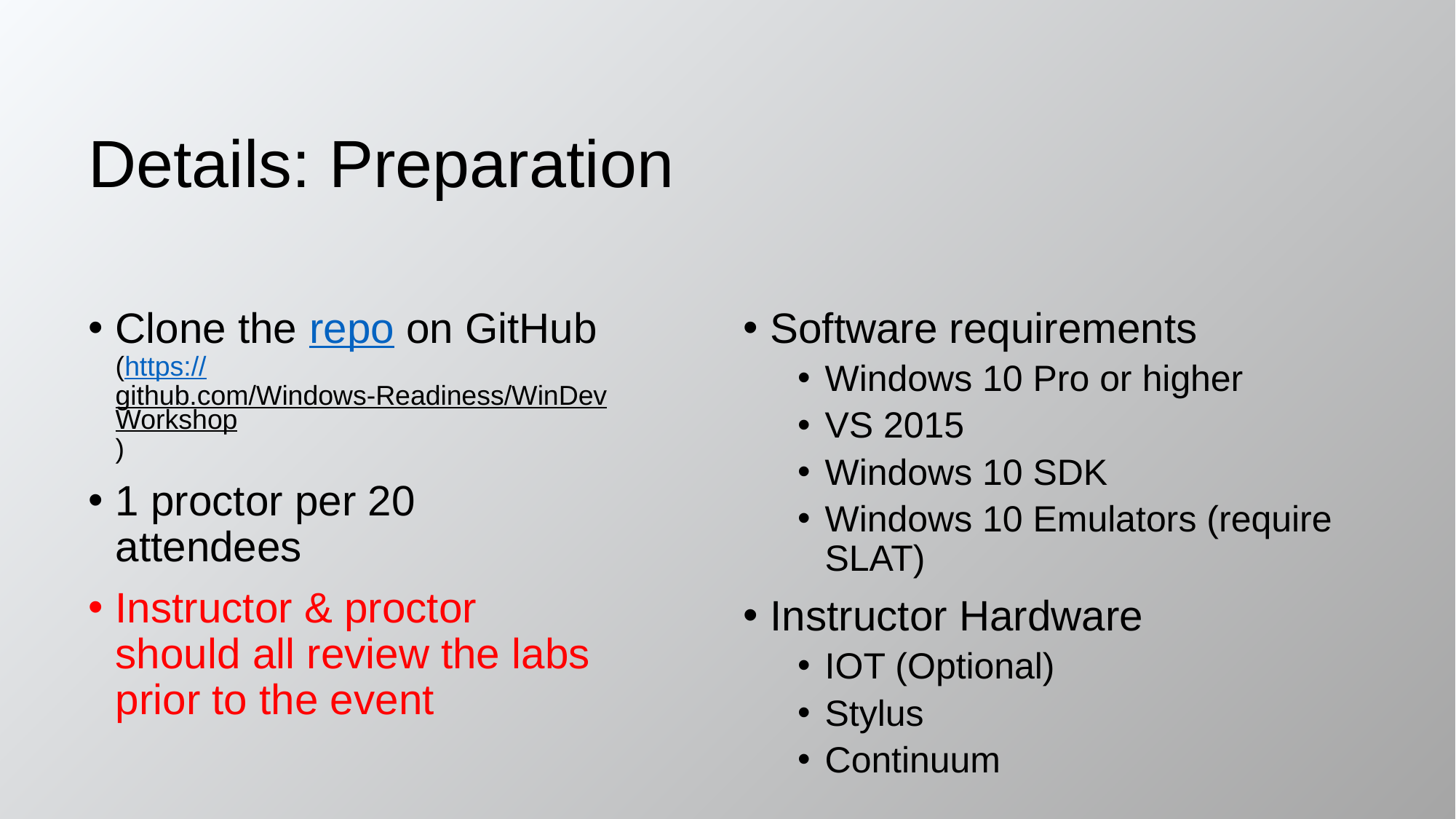

# Details: Preparation
Clone the repo on GitHub (https://github.com/Windows-Readiness/WinDevWorkshop)
1 proctor per 20 attendees
Instructor & proctor should all review the labs prior to the event
Software requirements
Windows 10 Pro or higher
VS 2015
Windows 10 SDK
Windows 10 Emulators (require SLAT)
Instructor Hardware
IOT (Optional)
Stylus
Continuum